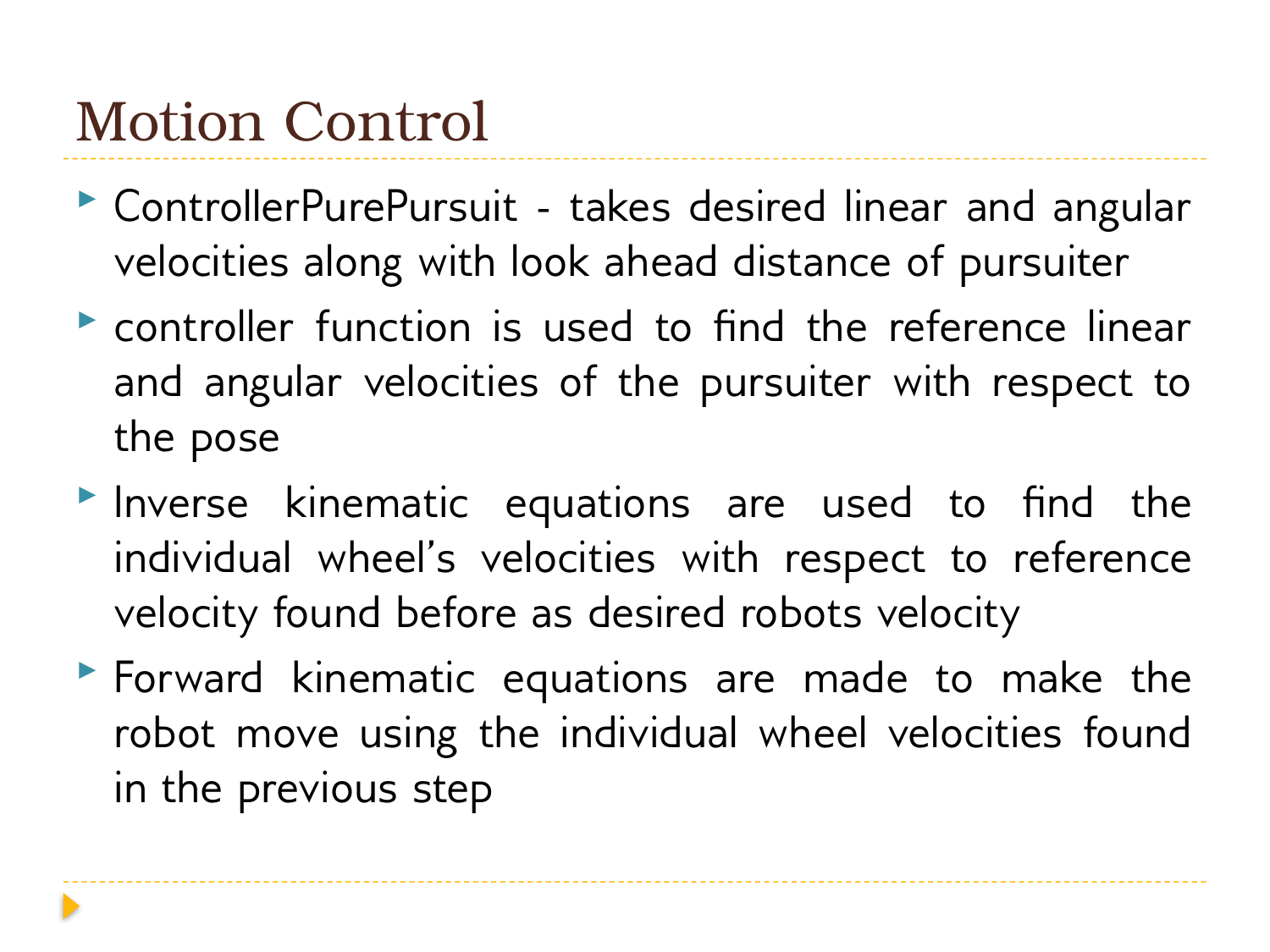

# Motion Control
ControllerPurePursuit - takes desired linear and angular velocities along with look ahead distance of pursuiter
controller function is used to find the reference linear and angular velocities of the pursuiter with respect to the pose
Inverse kinematic equations are used to find the individual wheel’s velocities with respect to reference velocity found before as desired robots velocity
Forward kinematic equations are made to make the robot move using the individual wheel velocities found in the previous step